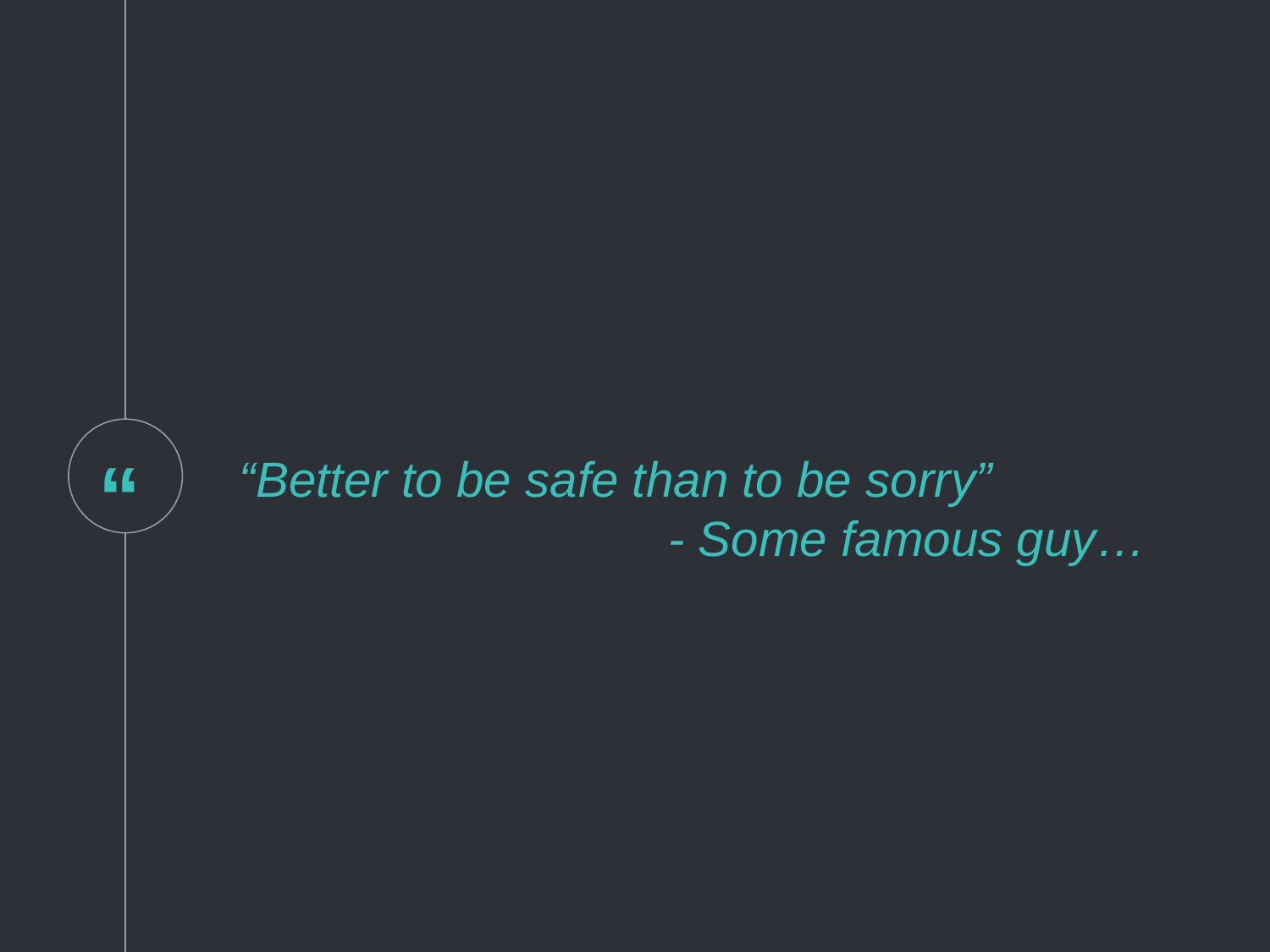

“Better to be safe than to be sorry”
- Some famous guy…